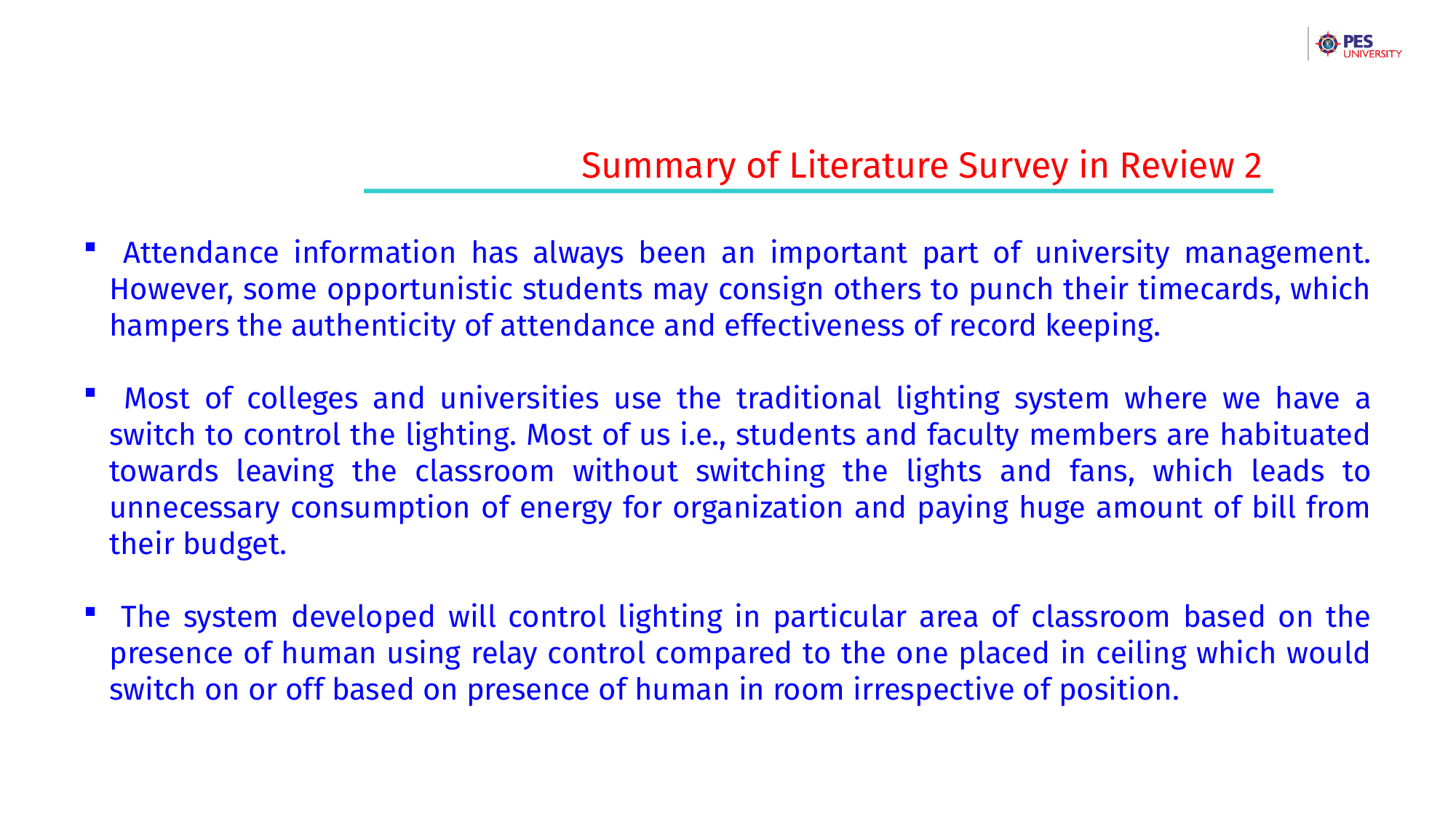

Summary of Literature Survey in Review 2

 Attendance information has always been an important part of university management. However, some opportunistic students may consign others to punch their timecards, which hampers the authenticity of attendance and effectiveness of record keeping.

 Most of colleges and universities use the traditional lighting system where we have a switch to control the lighting. Most of us i.e., students and faculty members are habituated towards leaving the classroom without switching the lights and fans, which leads to unnecessary consumption of energy for organization and paying huge amount of bill from their budget.

 The system developed will control lighting in particular area of classroom based on the presence of human using relay control compared to the one placed in ceiling which would switch on or off based on presence of human in room irrespective of position.